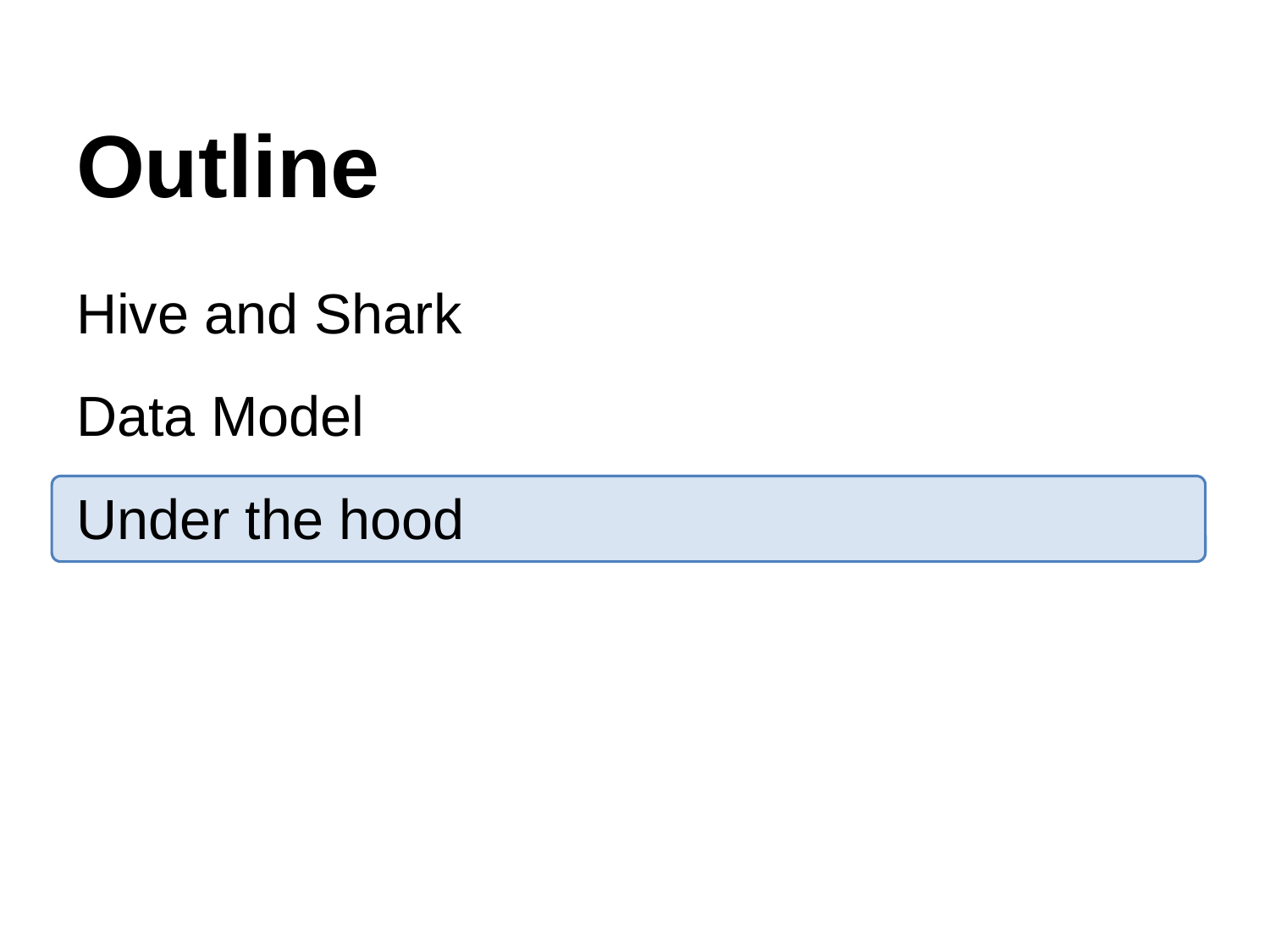

# Outline
Hive and Shark
Data Model
Under the hood